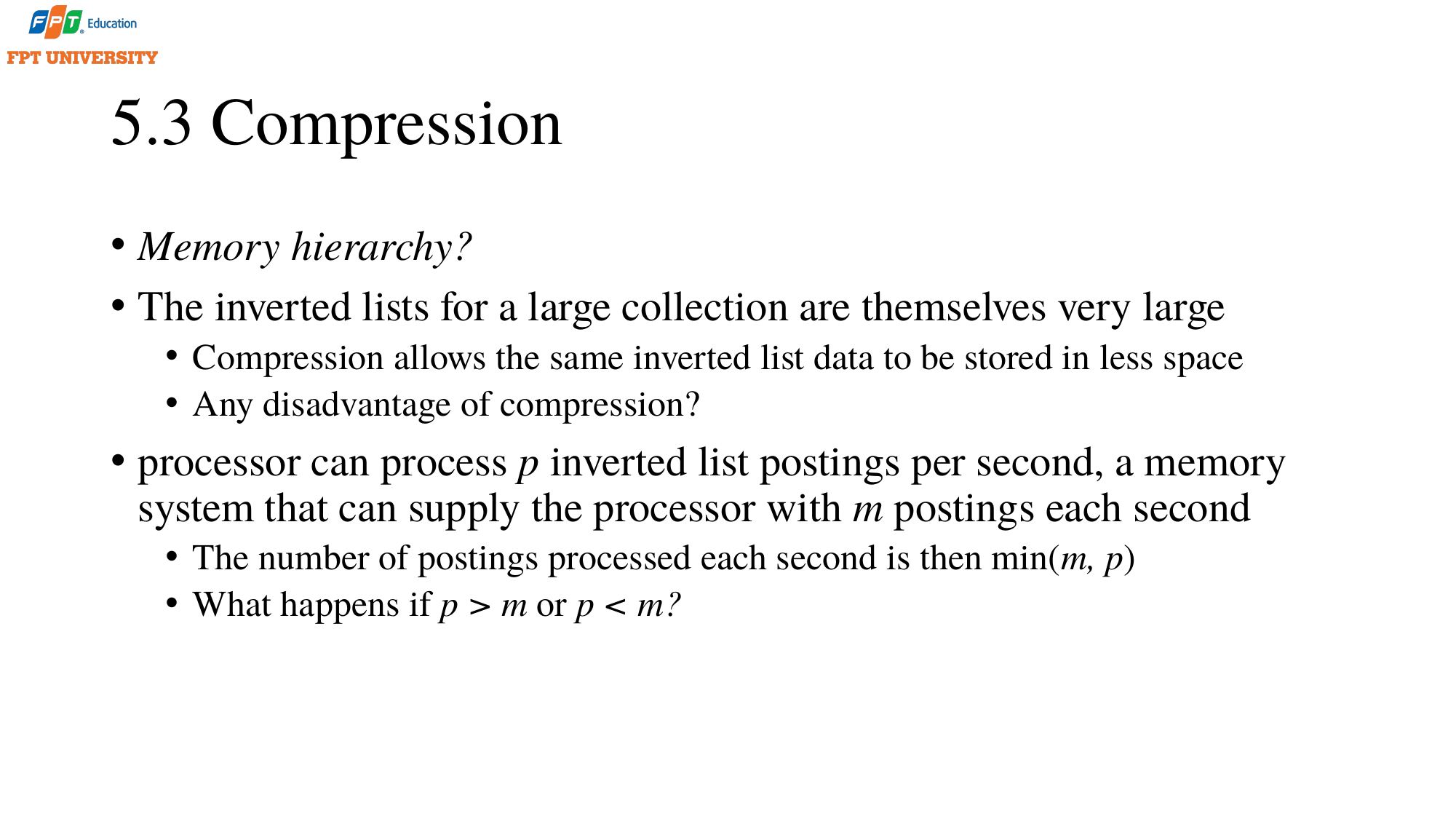

# 5.3 Compression
Memory hierarchy?
The inverted lists for a large collection are themselves very large
Compression allows the same inverted list data to be stored in less space
Any disadvantage of compression?
processor can process p inverted list postings per second, a memory system that can supply the processor with m postings each second
The number of postings processed each second is then min(m, p)
What happens if p > m or p < m?